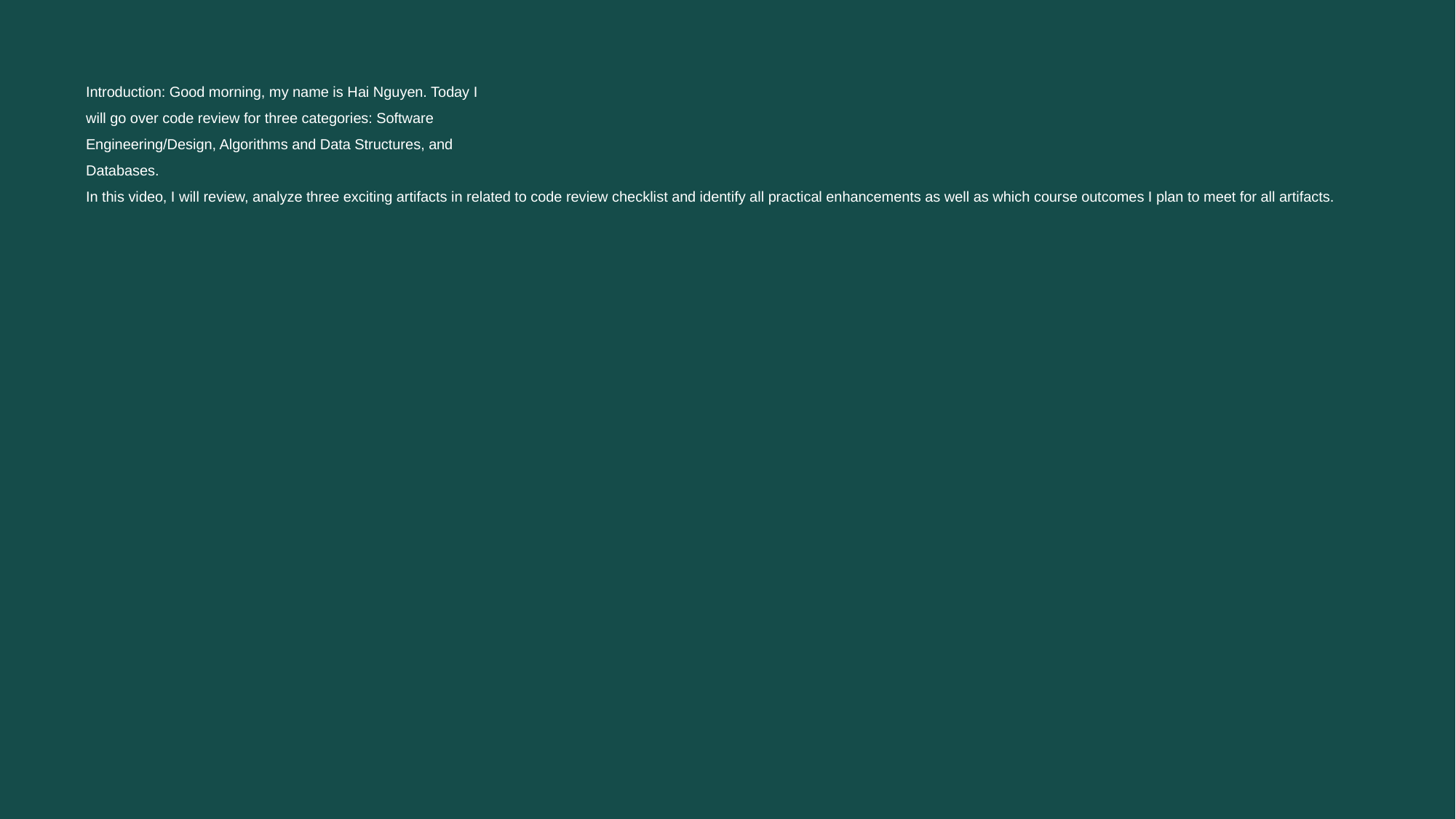

# Introduction: Good morning, my name is Hai Nguyen. Today I will go over code review for three categories: Software Engineering/Design, Algorithms and Data Structures, and Databases. In this video, I will review, analyze three exciting artifacts in related to code review checklist and identify all practical enhancements as well as which course outcomes I plan to meet for all artifacts.